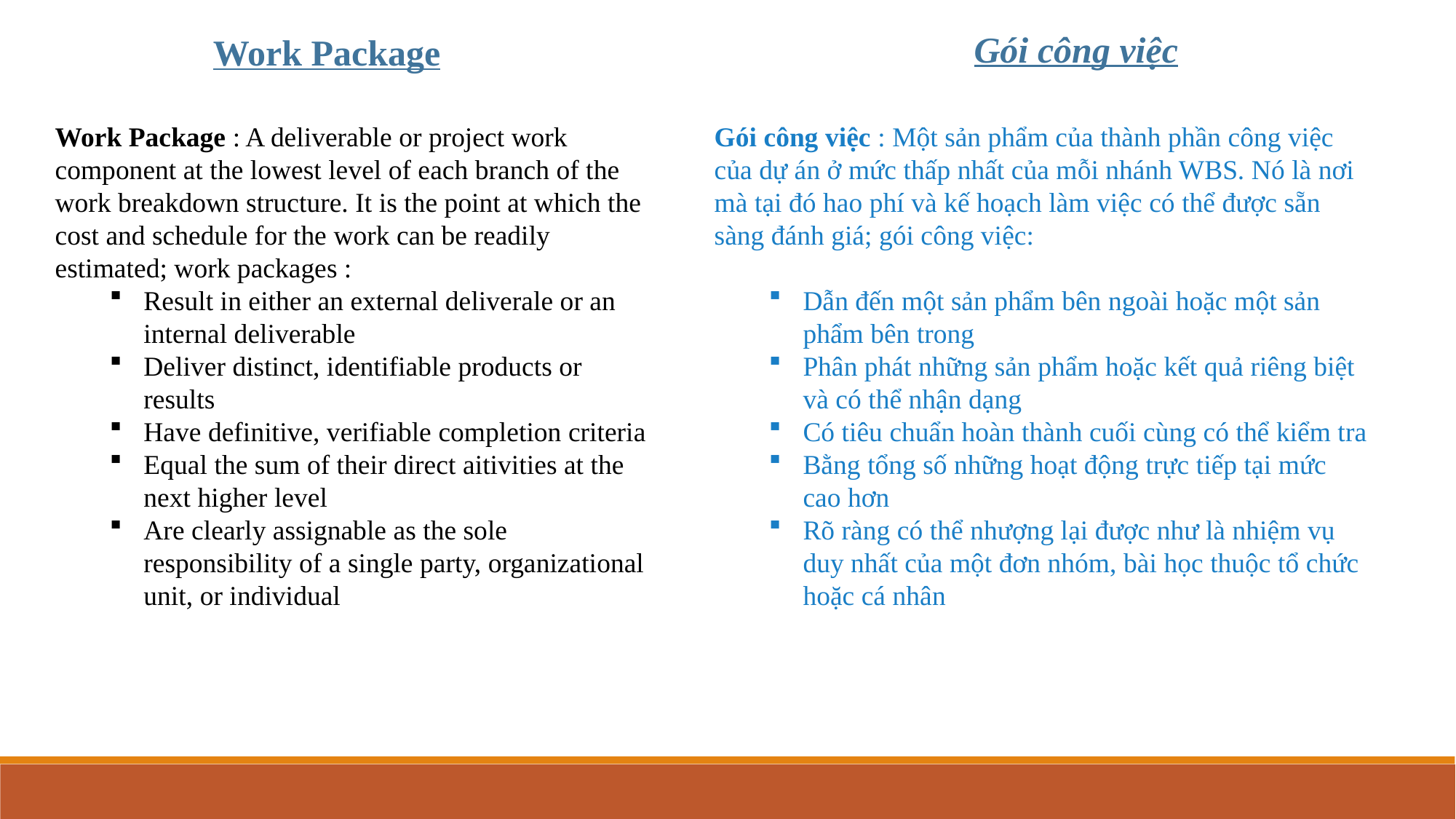

Gói công việc
Work Package
Work Package : A deliverable or project work component at the lowest level of each branch of the work breakdown structure. It is the point at which the cost and schedule for the work can be readily estimated; work packages :
Result in either an external deliverale or an internal deliverable
Deliver distinct, identifiable products or results
Have definitive, verifiable completion criteria
Equal the sum of their direct aitivities at the next higher level
Are clearly assignable as the sole responsibility of a single party, organizational unit, or individual
Gói công việc : Một sản phẩm của thành phần công việc của dự án ở mức thấp nhất của mỗi nhánh WBS. Nó là nơi mà tại đó hao phí và kế hoạch làm việc có thể được sẵn sàng đánh giá; gói công việc:

Dẫn đến một sản phẩm bên ngoài hoặc một sản phẩm bên trong
Phân phát những sản phẩm hoặc kết quả riêng biệt và có thể nhận dạng
Có tiêu chuẩn hoàn thành cuối cùng có thể kiểm tra
Bằng tổng số những hoạt động trực tiếp tại mức cao hơn
Rõ ràng có thể nhượng lại được như là nhiệm vụ duy nhất của một đơn nhóm, bài học thuộc tổ chức hoặc cá nhân
Planning Processes
Initialing Processes

Closing Processes
Executing Processes